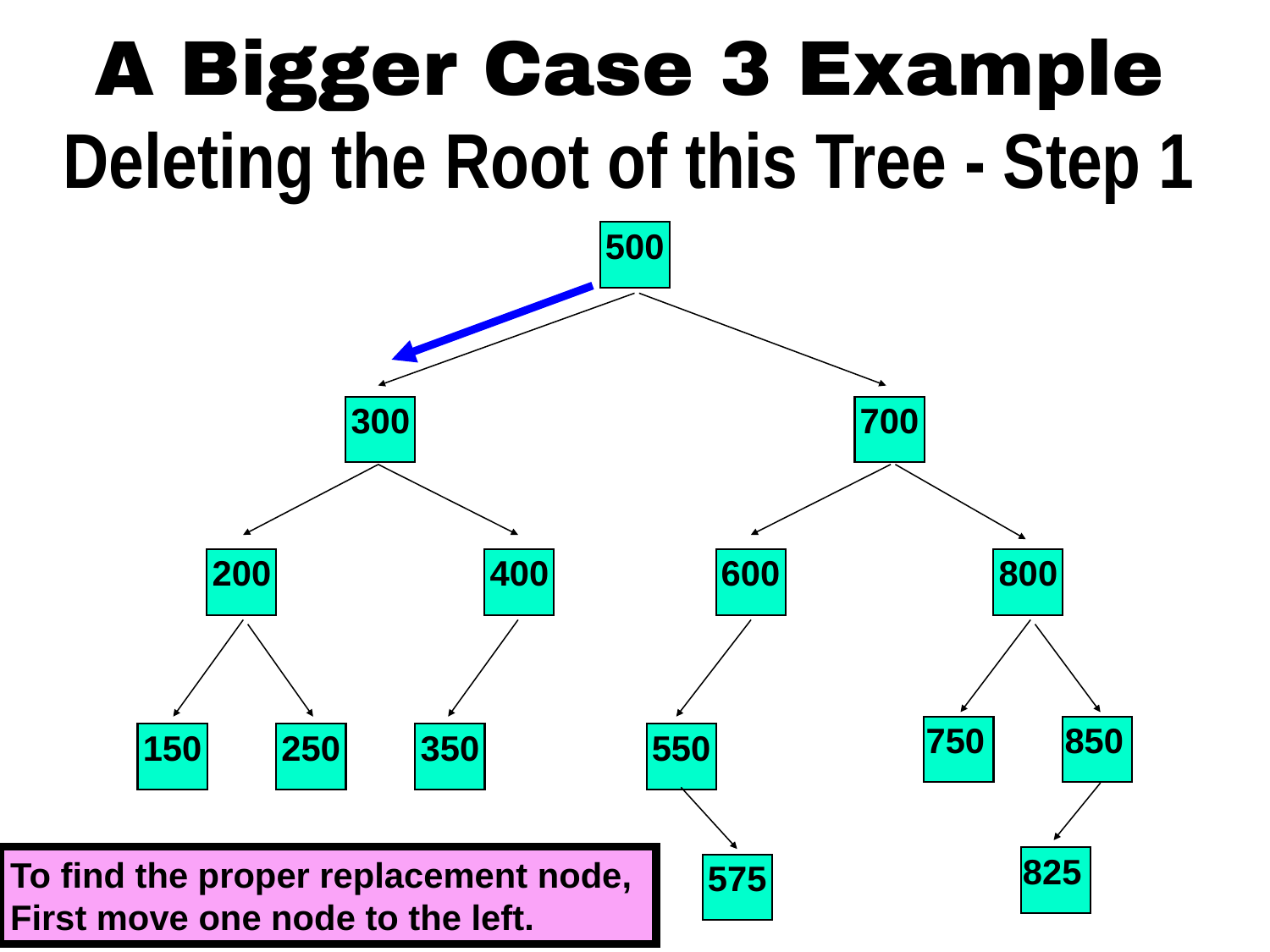

# A Bigger Case 3 Example Deleting the Root of this Tree - Step 1
500
300
700
200
400
600
800
750
850
150
250
350
550
825
575
To find the proper replacement node,
First move one node to the left.